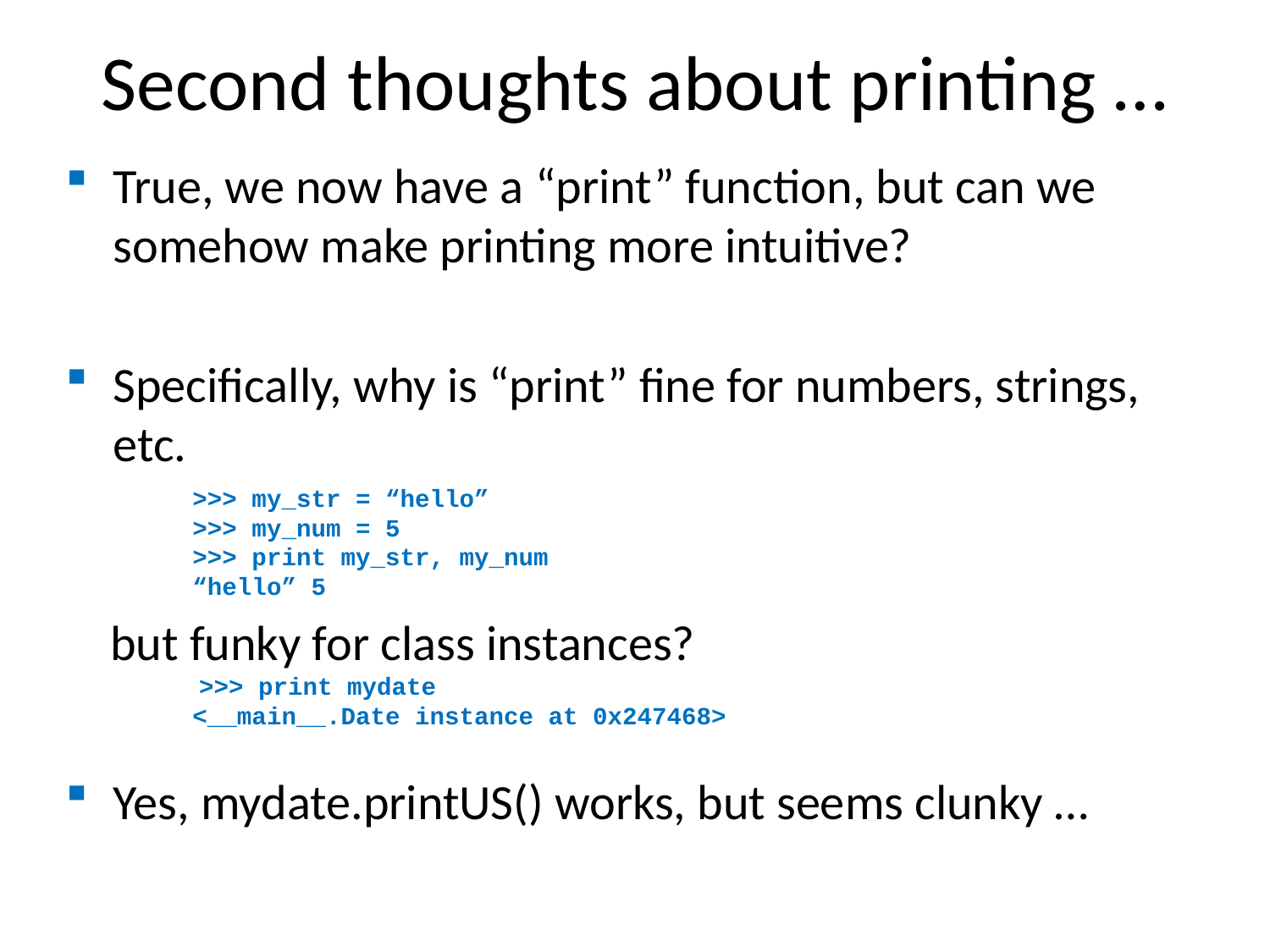

Second thoughts about printing …
True, we now have a “print” function, but can we somehow make printing more intuitive?

Specifically, why is “print” fine for numbers, strings, etc.
	>>> my_str = “hello”
	>>> my_num = 5
	>>> print my_str, my_num
	“hello” 5
    but funky for class instances?
         >>> print mydate
	<__main__.Date instance at 0x247468>
Yes, mydate.printUS() works, but seems clunky …